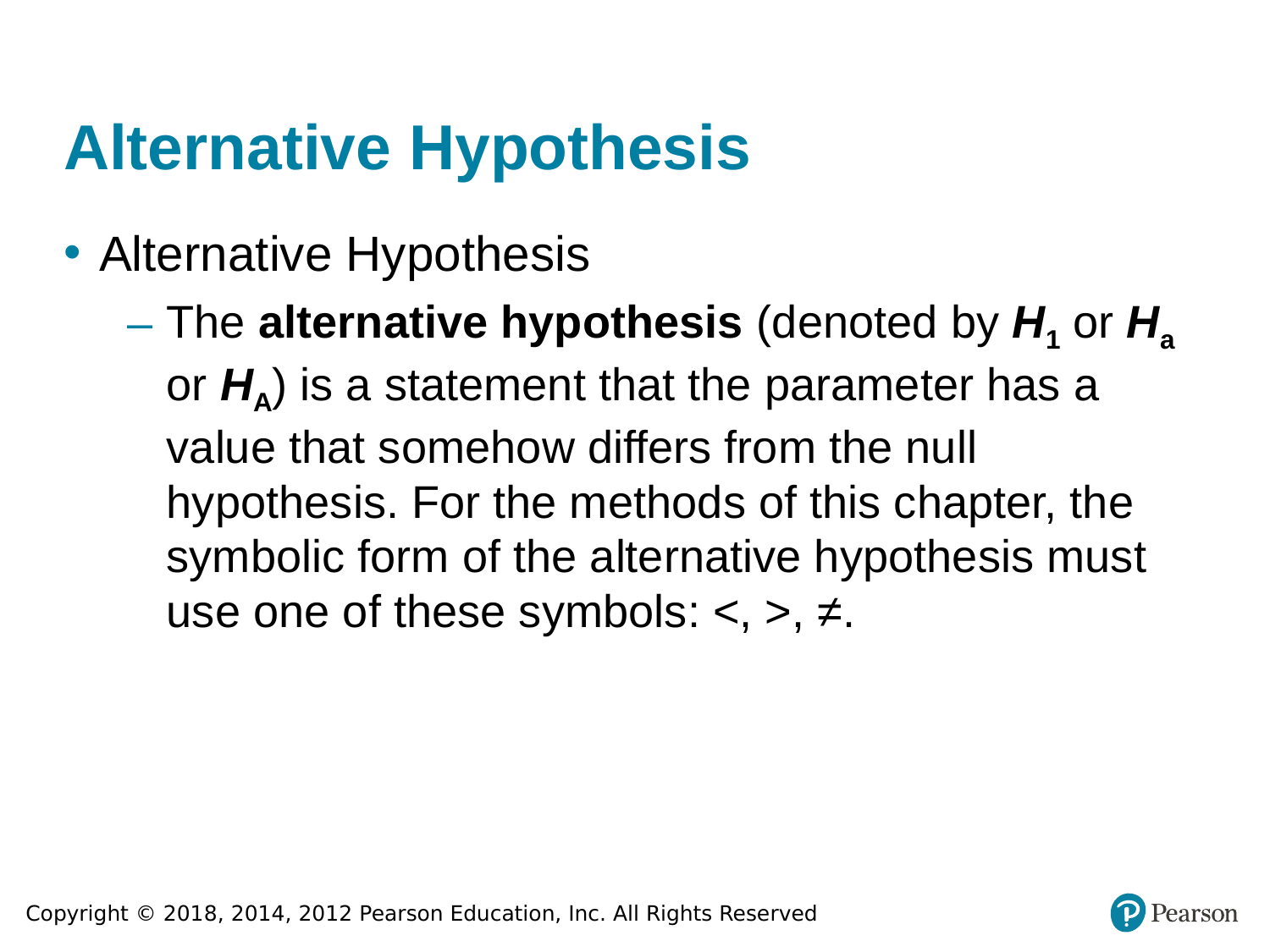

# Alternative Hypothesis
Alternative Hypothesis
The alternative hypothesis (denoted by H1 or Ha or HA) is a statement that the parameter has a value that somehow differs from the null hypothesis. For the methods of this chapter, the symbolic form of the alternative hypothesis must use one of these symbols: <, >, ≠.